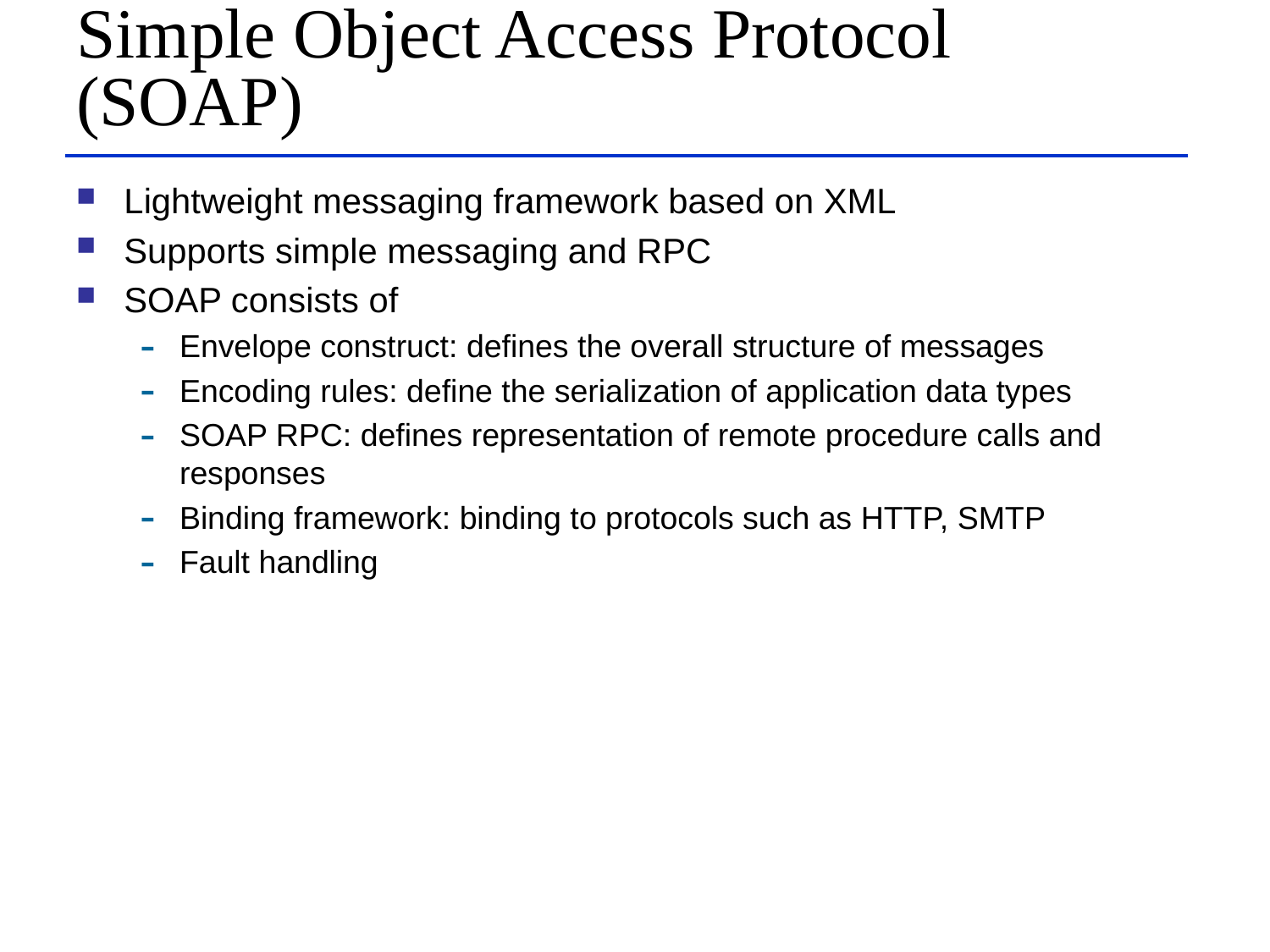

# Simple Object Access Protocol (SOAP)
Lightweight messaging framework based on XML
Supports simple messaging and RPC
SOAP consists of
Envelope construct: defines the overall structure of messages
Encoding rules: define the serialization of application data types
SOAP RPC: defines representation of remote procedure calls and responses
Binding framework: binding to protocols such as HTTP, SMTP
Fault handling